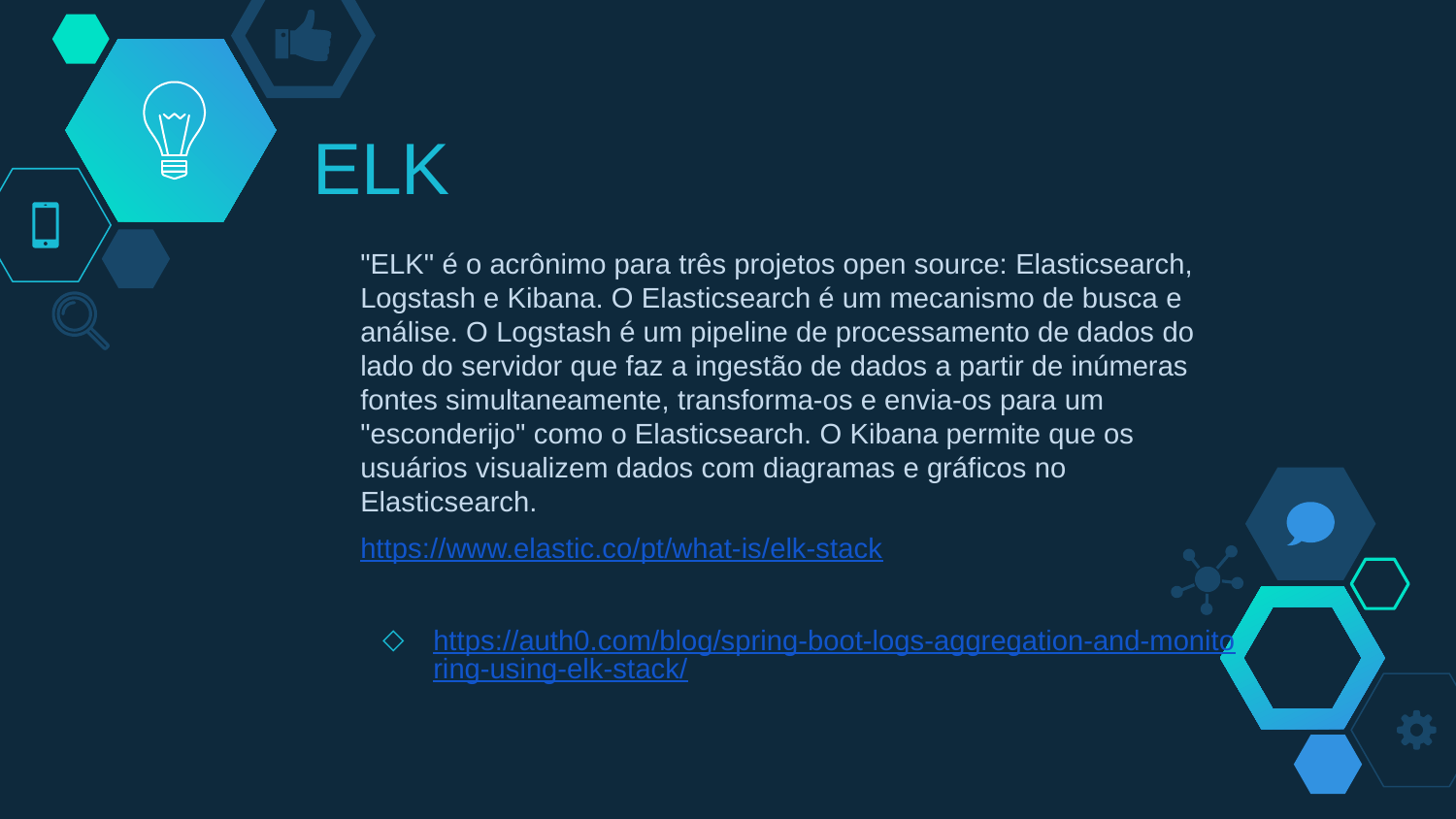

# ELK
"ELK" é o acrônimo para três projetos open source: Elasticsearch, Logstash e Kibana. O Elasticsearch é um mecanismo de busca e análise. O Logstash é um pipeline de processamento de dados do lado do servidor que faz a ingestão de dados a partir de inúmeras fontes simultaneamente, transforma-os e envia-os para um "esconderijo" como o Elasticsearch. O Kibana permite que os usuários visualizem dados com diagramas e gráficos no Elasticsearch.
https://www.elastic.co/pt/what-is/elk-stack

https://auth0.com/blog/spring-boot-logs-aggregation-and-monitoring-using-elk-stack/